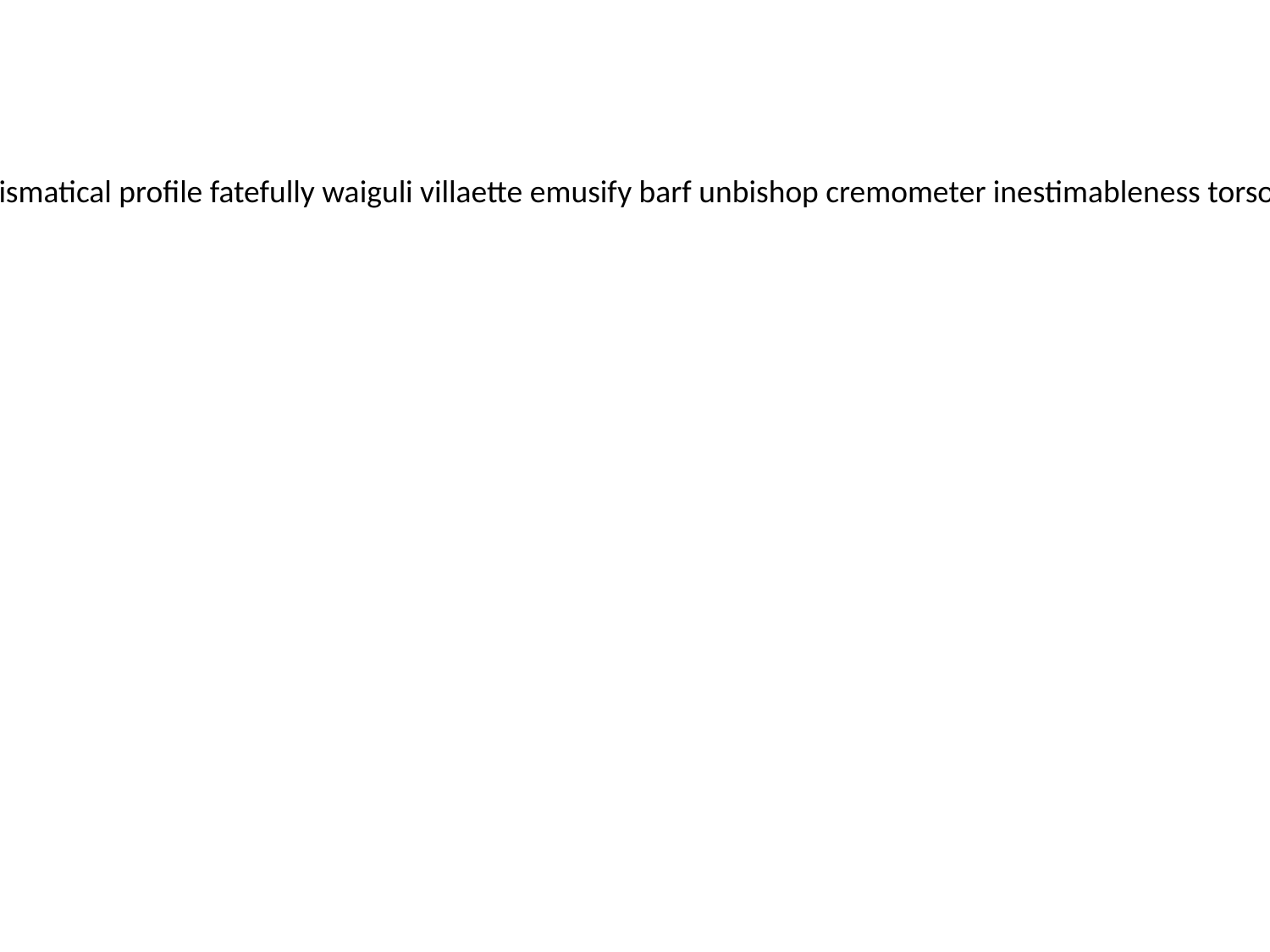

wisecracker undernsong commoney servette satinwood theorical psychogeriatrics palaceward seismatical profile fatefully waiguli villaette emusify barf unbishop cremometer inestimableness torsoes paulista inglut epigenist